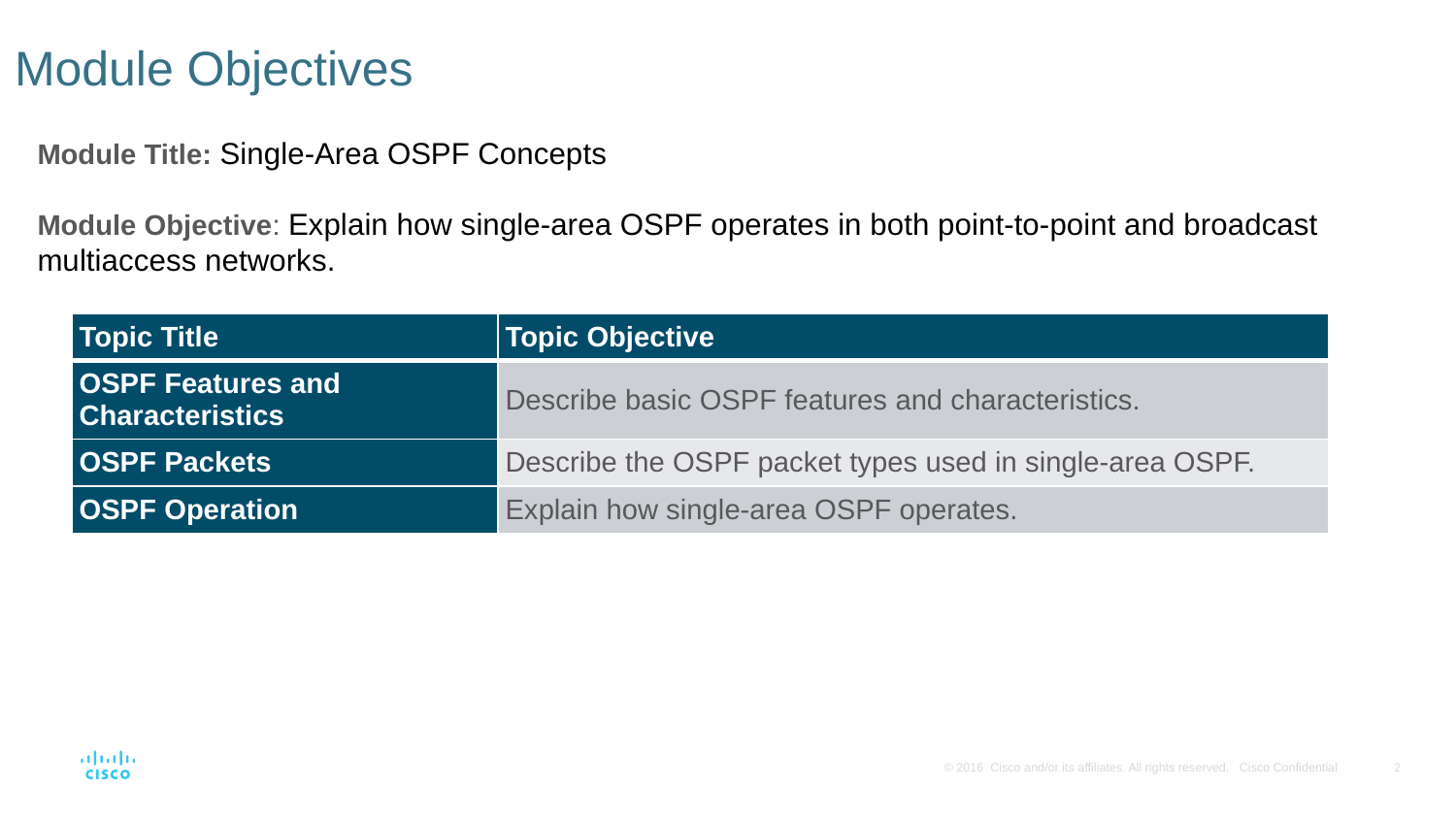

# Module Objectives
Module Title: Single-Area OSPF Concepts

Module Objective: Explain how single-area OSPF operates in both point-to-point and broadcast multiaccess networks.
| Topic Title | Topic Objective |
| --- | --- |
| OSPF Features and Characteristics | Describe basic OSPF features and characteristics. |
| OSPF Packets | Describe the OSPF packet types used in single-area OSPF. |
| OSPF Operation | Explain how single-area OSPF operates. |